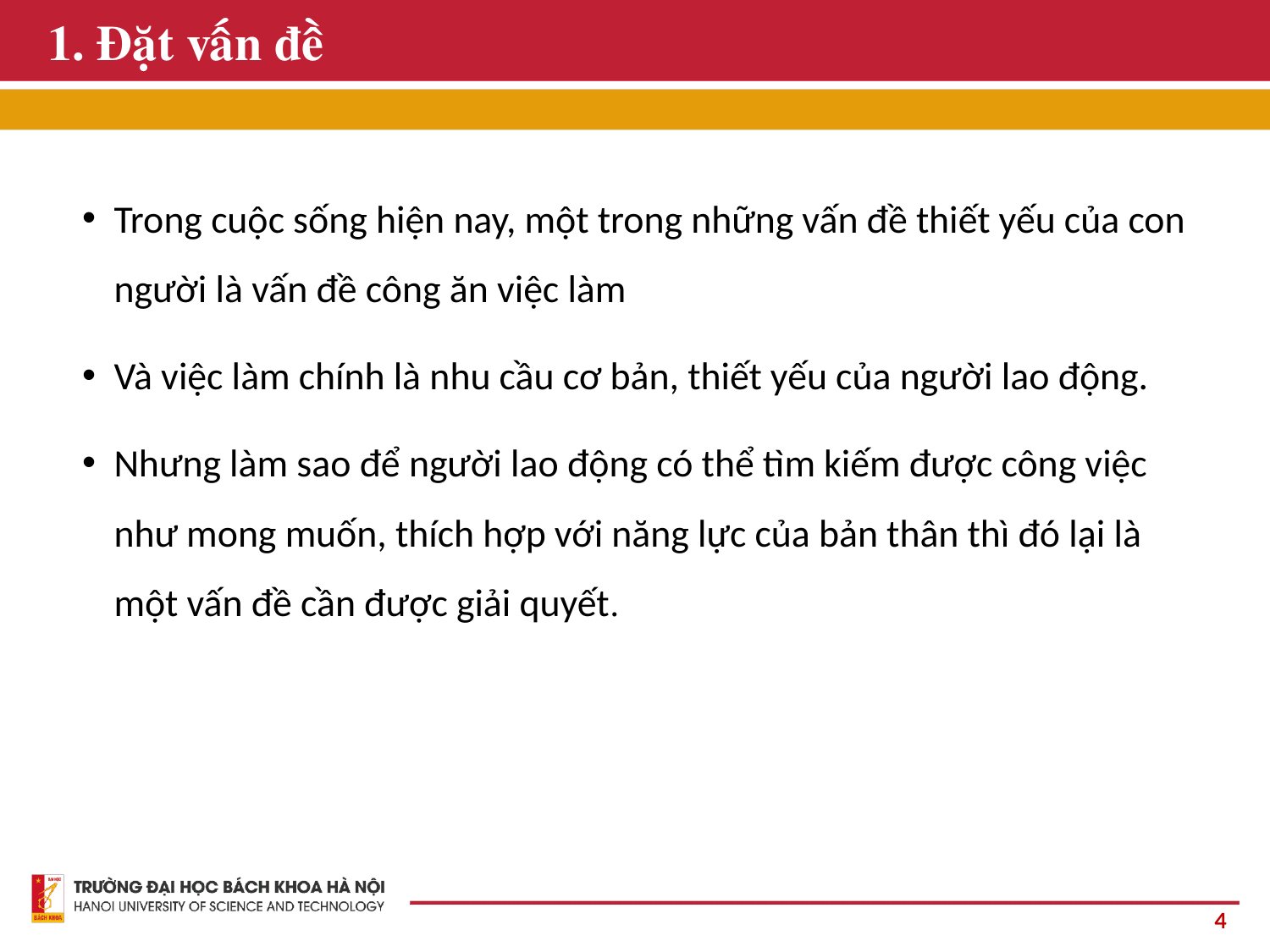

# 1. Đặt vấn đề
Trong cuộc sống hiện nay, một trong những vấn đề thiết yếu của con người là vấn đề công ăn việc làm
Và việc làm chính là nhu cầu cơ bản, thiết yếu của người lao động.
Nhưng làm sao để người lao động có thể tìm kiếm được công việc như mong muốn, thích hợp với năng lực của bản thân thì đó lại là một vấn đề cần được giải quyết.

4